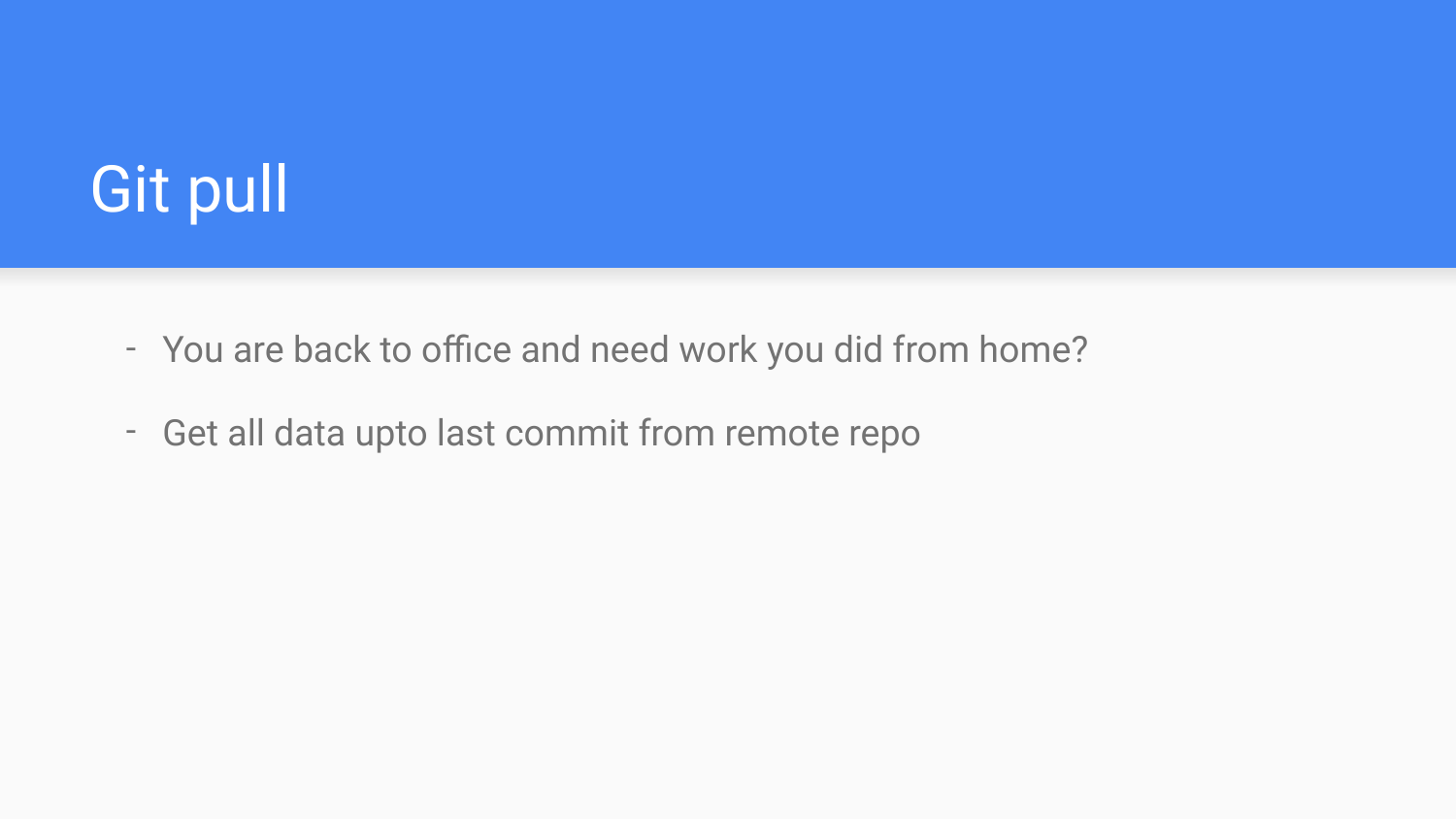

# Git pull
You are back to office and need work you did from home?
Get all data upto last commit from remote repo